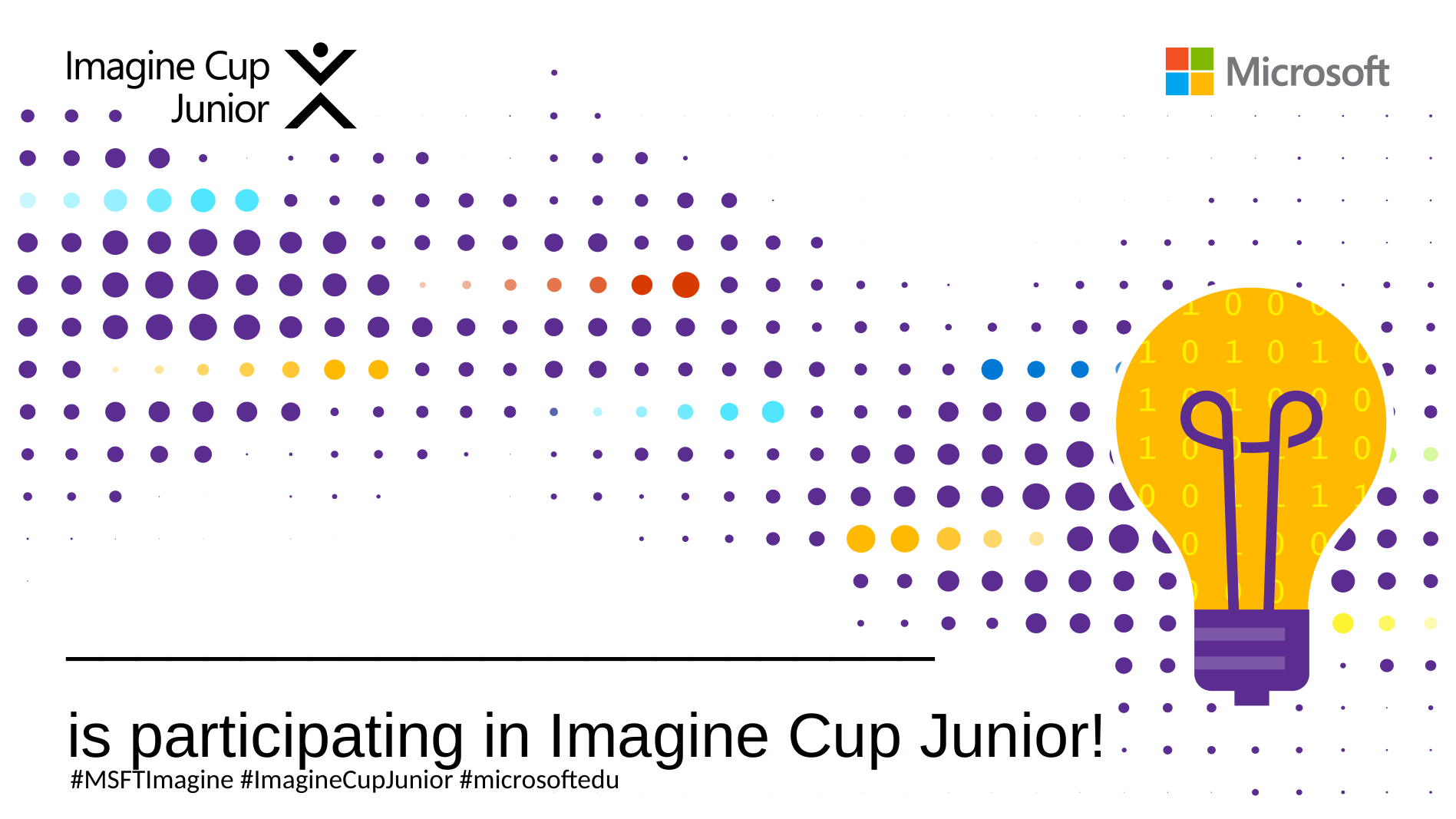

_________________________
is participating in Imagine Cup Junior!
#MSFTImagine #ImagineCupJunior #microsoftedu